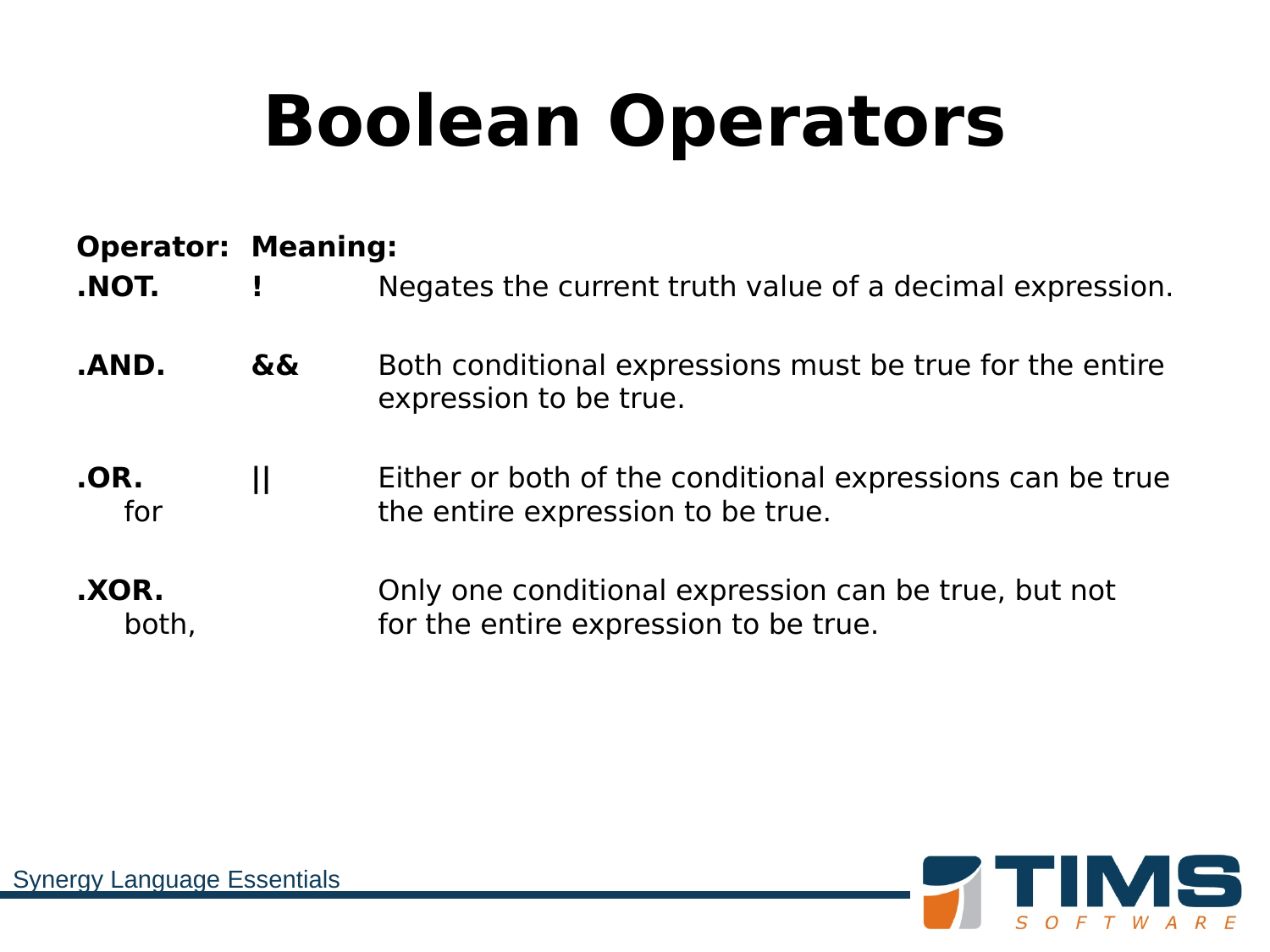

# Boolean Operators
Operator:	Meaning:
.NOT.	!	Negates the current truth value of a decimal expression.

.AND.	&&	Both conditional expressions must be true for the entire 		expression to be true.

.OR.	||	Either or both of the conditional expressions can be true for 		the entire expression to be true.

.XOR.		Only one conditional expression can be true, but not both, 		for the entire expression to be true.
Synergy Language Essentials